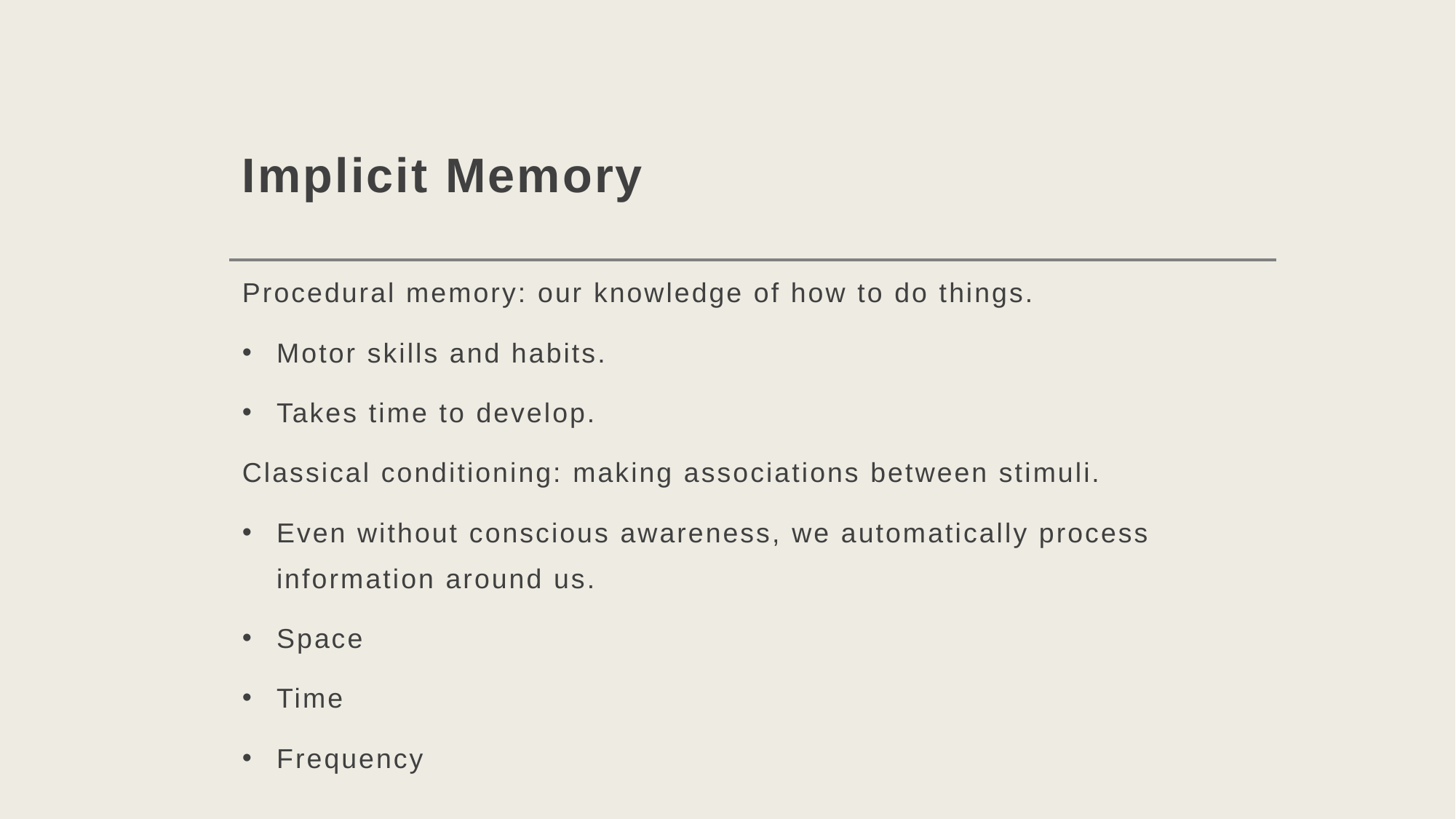

# Implicit Memory
Procedural memory: our knowledge of how to do things.
Motor skills and habits.
Takes time to develop.
Classical conditioning: making associations between stimuli.
Even without conscious awareness, we automatically process information around us.
Space
Time
Frequency